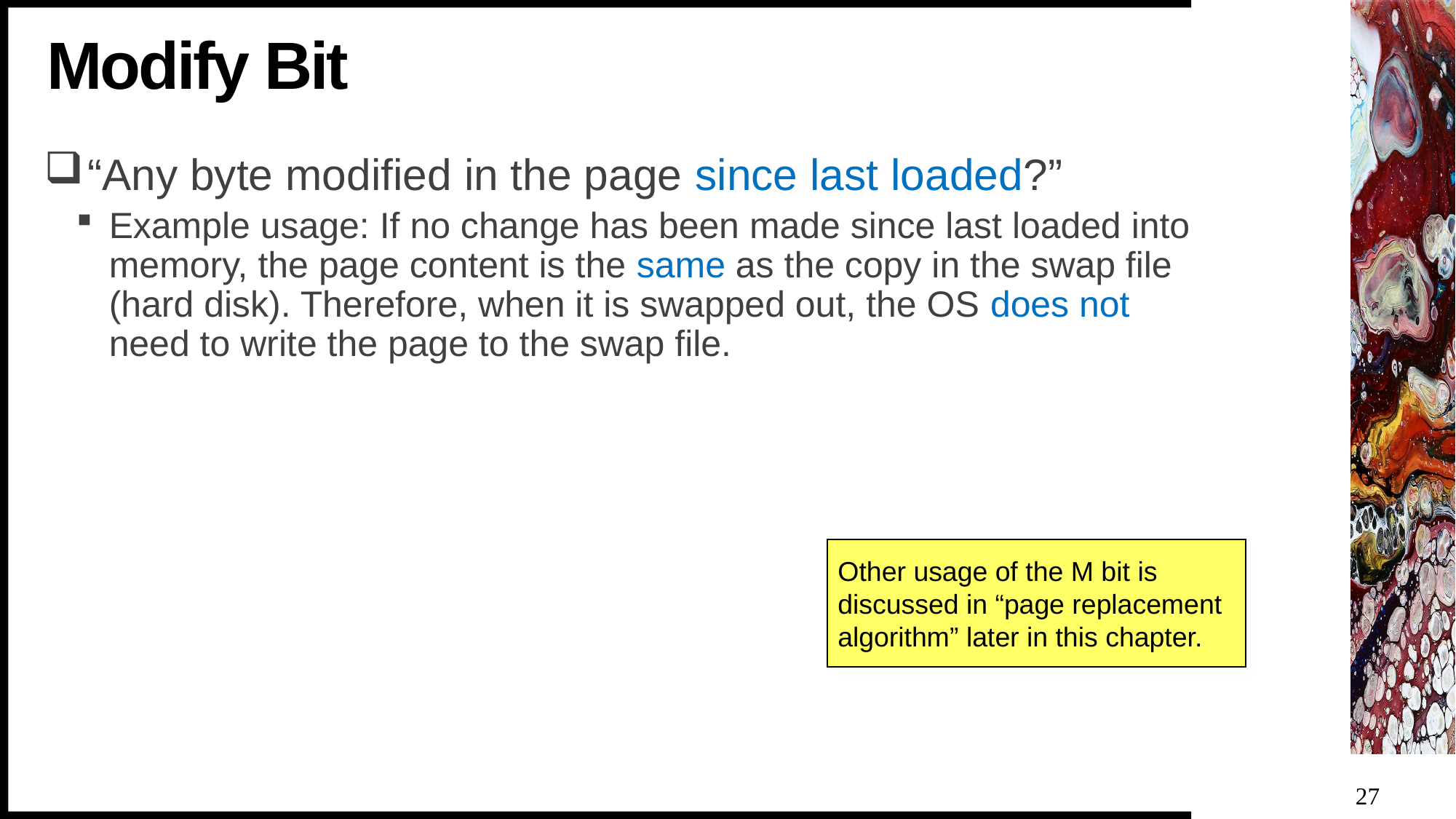

# Modify Bit
“Any byte modified in the page since last loaded?”
Example usage: If no change has been made since last loaded into memory, the page content is the same as the copy in the swap file (hard disk). Therefore, when it is swapped out, the OS does not need to write the page to the swap file.

Other usage of the M bit is discussed in “page replacement algorithm” later in this chapter.
27